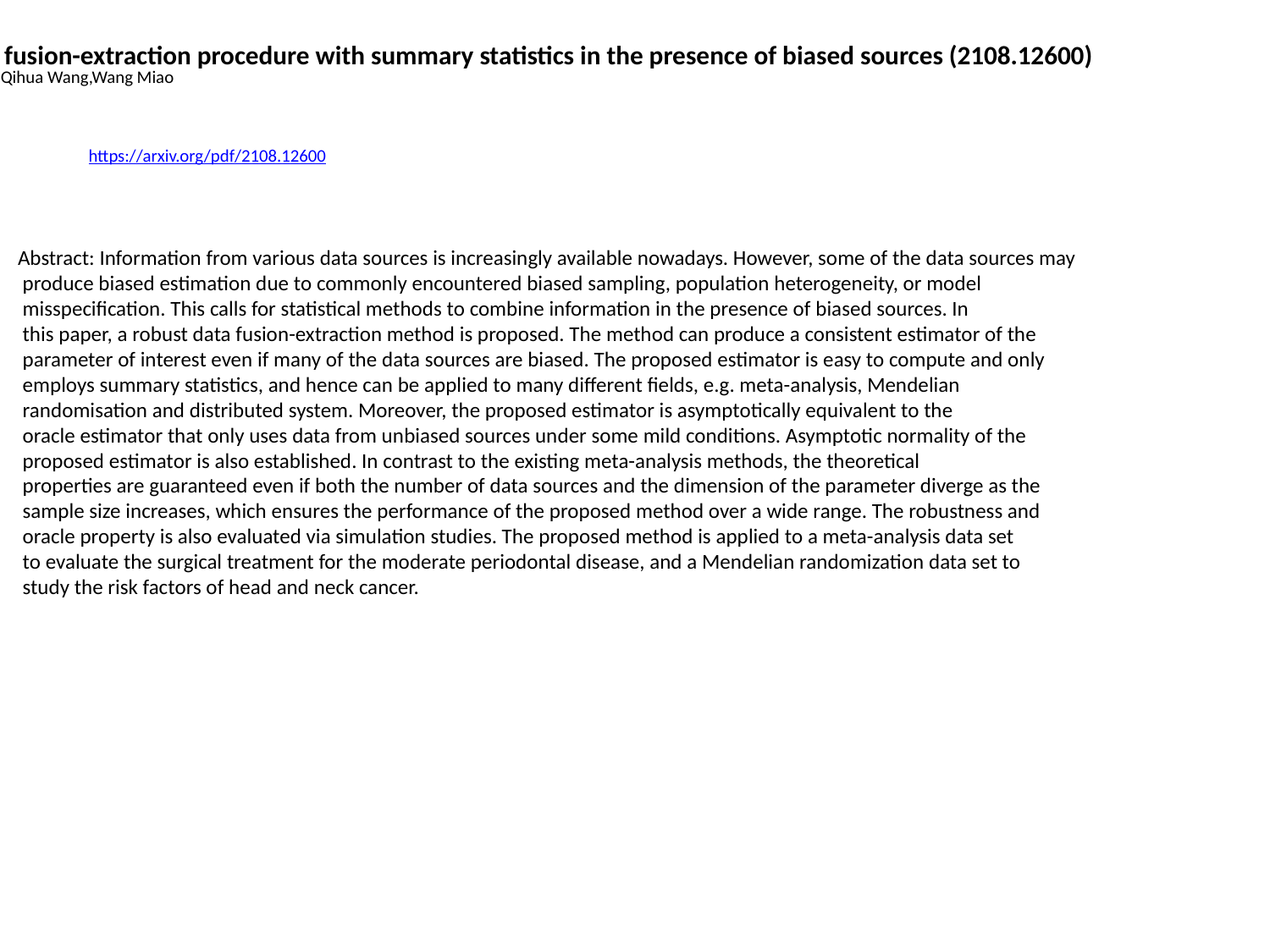

A robust fusion-extraction procedure with summary statistics in the presence of biased sources (2108.12600)
Ruoyu Wang,Qihua Wang,Wang Miao

https://arxiv.org/pdf/2108.12600

Abstract: Information from various data sources is increasingly available nowadays. However, some of the data sources may
 produce biased estimation due to commonly encountered biased sampling, population heterogeneity, or model
 misspecification. This calls for statistical methods to combine information in the presence of biased sources. In
 this paper, a robust data fusion-extraction method is proposed. The method can produce a consistent estimator of the
 parameter of interest even if many of the data sources are biased. The proposed estimator is easy to compute and only
 employs summary statistics, and hence can be applied to many different fields, e.g. meta-analysis, Mendelian
 randomisation and distributed system. Moreover, the proposed estimator is asymptotically equivalent to the
 oracle estimator that only uses data from unbiased sources under some mild conditions. Asymptotic normality of the
 proposed estimator is also established. In contrast to the existing meta-analysis methods, the theoretical
 properties are guaranteed even if both the number of data sources and the dimension of the parameter diverge as the
 sample size increases, which ensures the performance of the proposed method over a wide range. The robustness and
 oracle property is also evaluated via simulation studies. The proposed method is applied to a meta-analysis data set
 to evaluate the surgical treatment for the moderate periodontal disease, and a Mendelian randomization data set to
 study the risk factors of head and neck cancer.